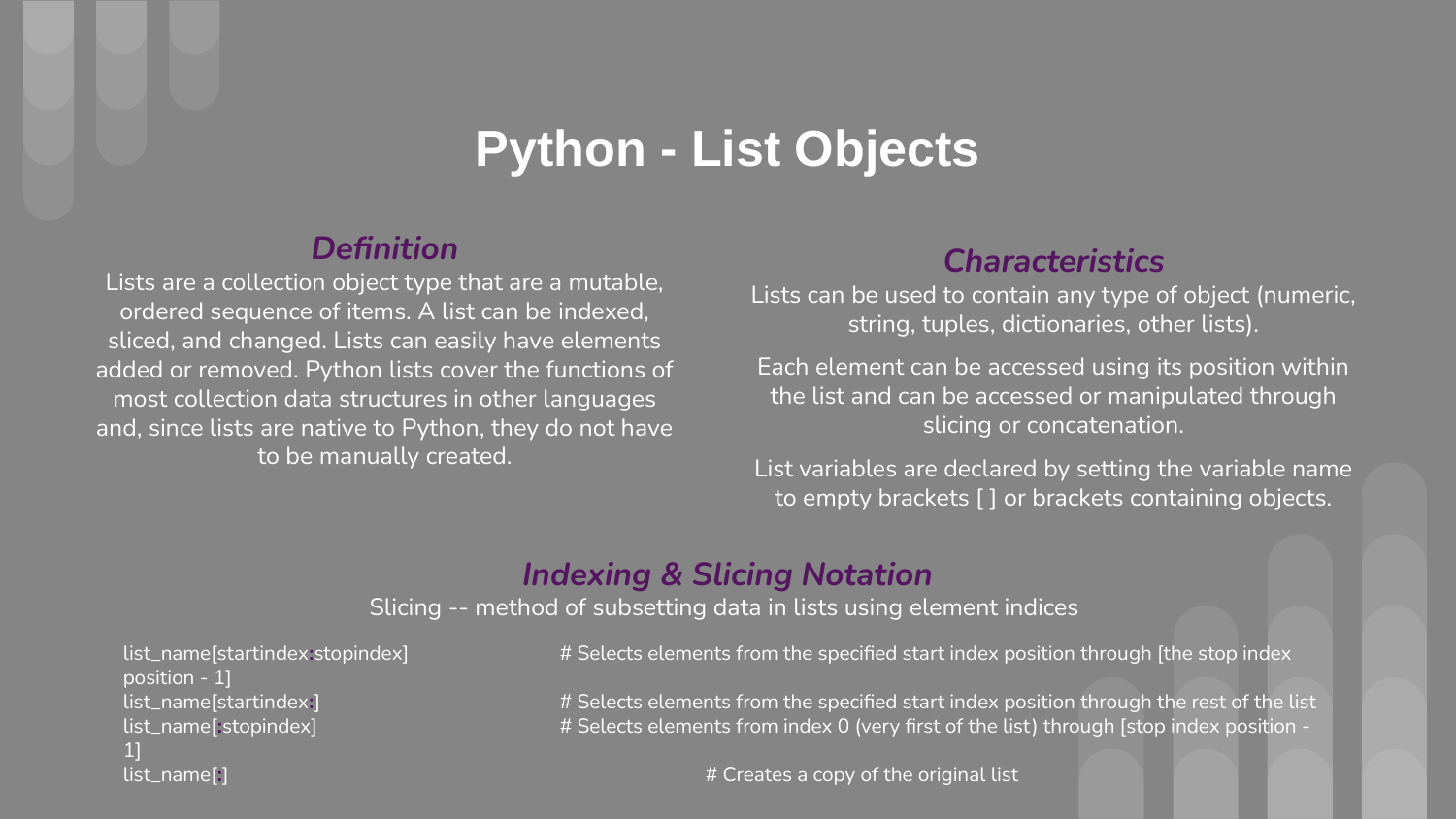

# Python - List Objects
Definition
Lists are a collection object type that are a mutable, ordered sequence of items. A list can be indexed, sliced, and changed. Lists can easily have elements added or removed. Python lists cover the functions of most collection data structures in other languages and, since lists are native to Python, they do not have to be manually created.
Characteristics
Lists can be used to contain any type of object (numeric, string, tuples, dictionaries, other lists).
Each element can be accessed using its position within the list and can be accessed or manipulated through slicing or concatenation.
List variables are declared by setting the variable name to empty brackets [ ] or brackets containing objects.

Indexing & Slicing Notation
Slicing -- method of subsetting data in lists using element indices

list_name[startindex:stopindex]  	# Selects elements from the specified start index position through [the stop index position - 1]
list_name[startindex:]         		# Selects elements from the specified start index position through the rest of the list
list_name[:stopindex]         		# Selects elements from index 0 (very first of the list) through [stop index position - 1]
list_name[:]               			# Creates a copy of the original list